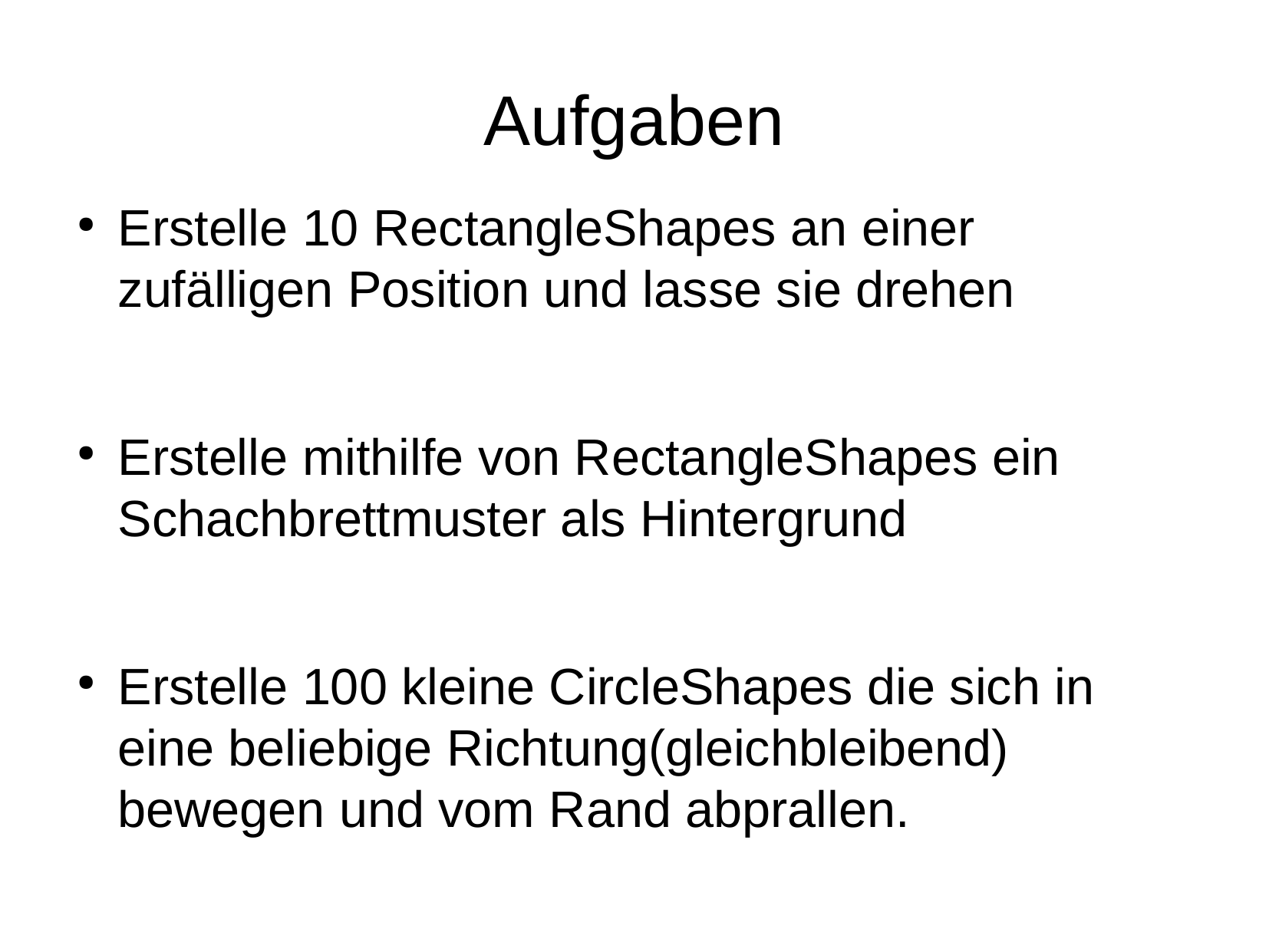

# Aufgaben
Erstelle 10 RectangleShapes an einer zufälligen Position und lasse sie drehen

Erstelle mithilfe von RectangleShapes ein Schachbrettmuster als Hintergrund

Erstelle 100 kleine CircleShapes die sich in eine beliebige Richtung(gleichbleibend) bewegen und vom Rand abprallen.